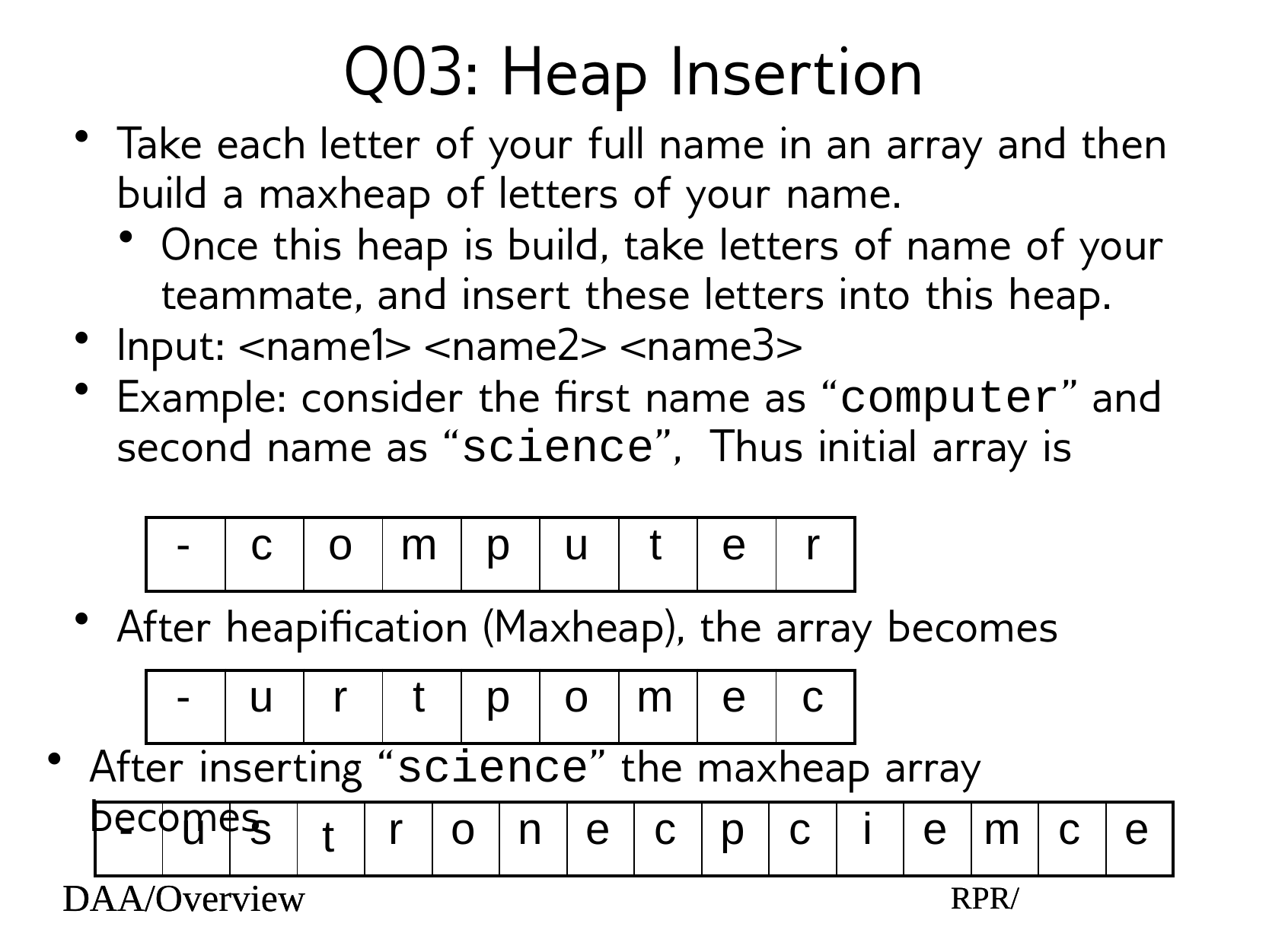

# Q03: Heap Insertion
Take each letter of your full name in an array and then build a maxheap of letters of your name.
Once this heap is build, take letters of name of your teammate, and insert these letters into this heap.
Input: <name1> <name2> <name3>
Example: consider the first name as “computer” and second name as “science”,  Thus initial array is
| - | c | o | m | p | u | t | e | r |
| --- | --- | --- | --- | --- | --- | --- | --- | --- |
After heapification (Maxheap), the array becomes
| - | u | r | t | p | o | m | e | c |
| --- | --- | --- | --- | --- | --- | --- | --- | --- |
After inserting “science” the maxheap array becomes
| - | u | s | t | r | o | n | e | c | p | c | i | e | m | c | e |
| --- | --- | --- | --- | --- | --- | --- | --- | --- | --- | --- | --- | --- | --- | --- | --- |
DAA/Overview
RPR/
10